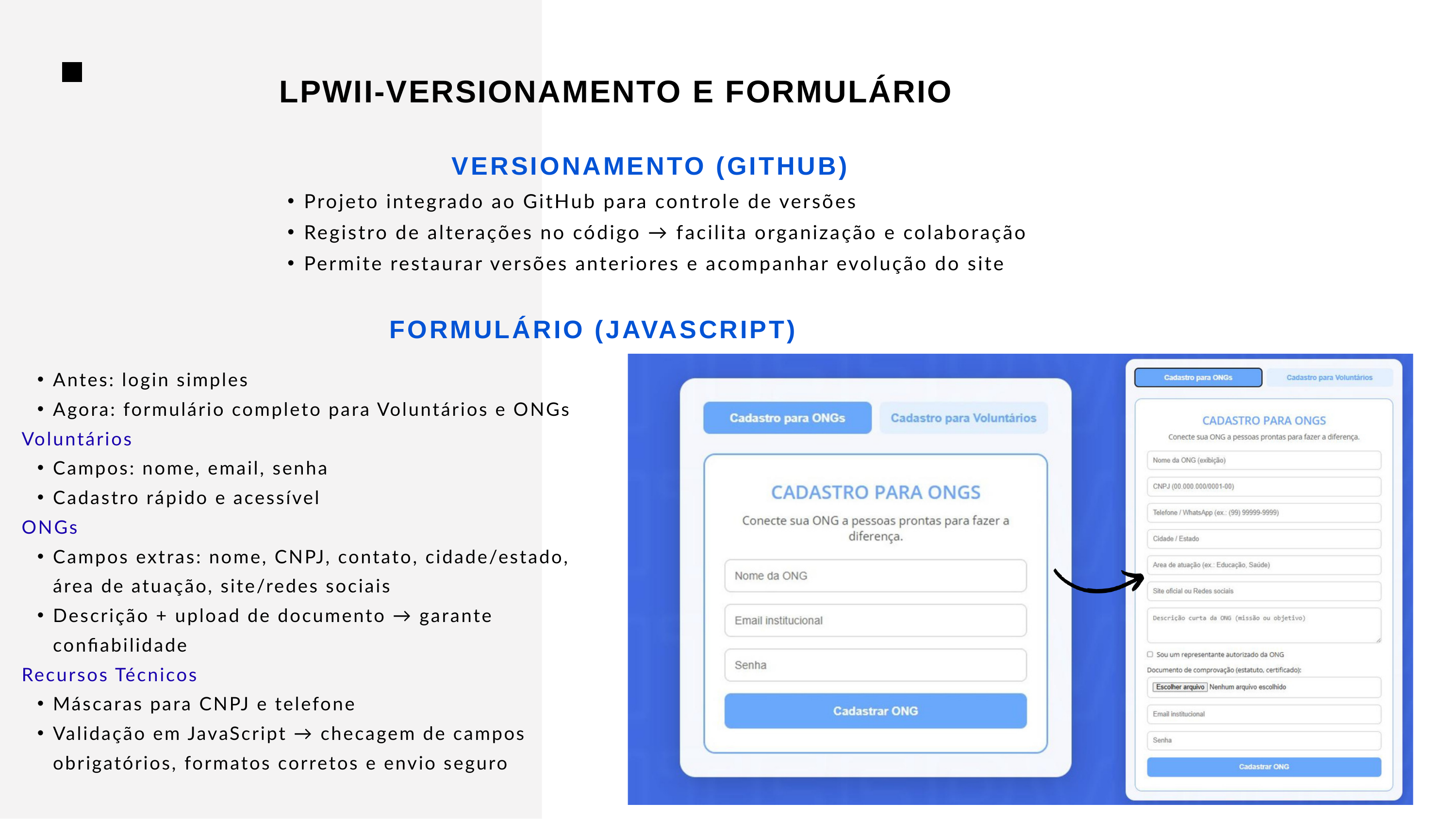

LPWII-VERSIONAMENTO E FORMULÁRIO
VERSIONAMENTO (GITHUB)
Projeto integrado ao GitHub para controle de versões
Registro de alterações no código → facilita organização e colaboração
Permite restaurar versões anteriores e acompanhar evolução do site

FORMULÁRIO (JAVASCRIPT)

Antes: login simples
Agora: formulário completo para Voluntários e ONGs
Voluntários
Campos: nome, email, senha
Cadastro rápido e acessível
ONGs
Campos extras: nome, CNPJ, contato, cidade/estado, área de atuação, site/redes sociais
Descrição + upload de documento → garante confiabilidade
Recursos Técnicos
Máscaras para CNPJ e telefone
Validação em JavaScript → checagem de campos obrigatórios, formatos corretos e envio seguro